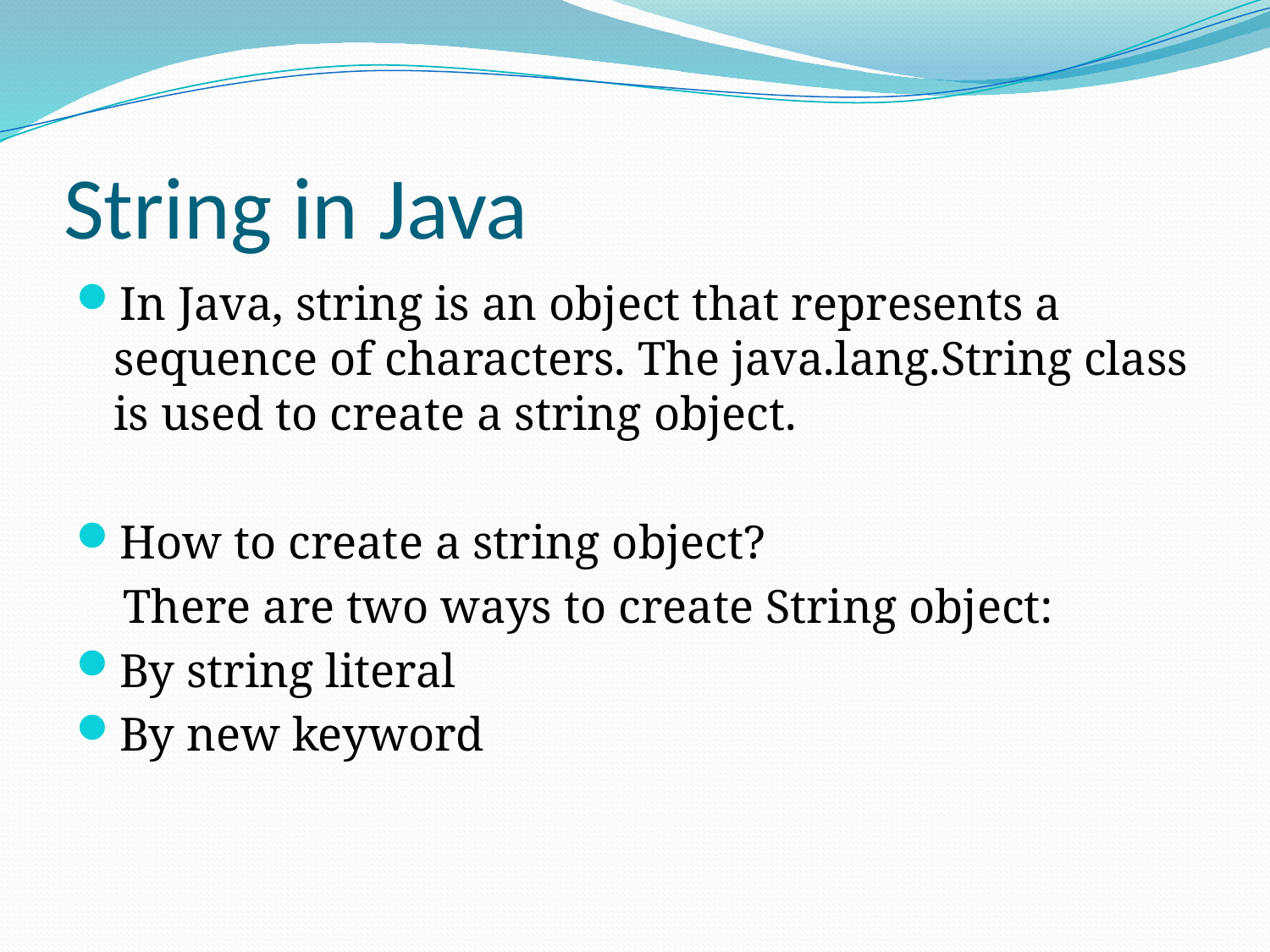

# String in Java
In Java, string is an object that represents a sequence of characters. The java.lang.String class is used to create a string object.

How to create a string object?
    There are two ways to create String object:
By string literal
By new keyword